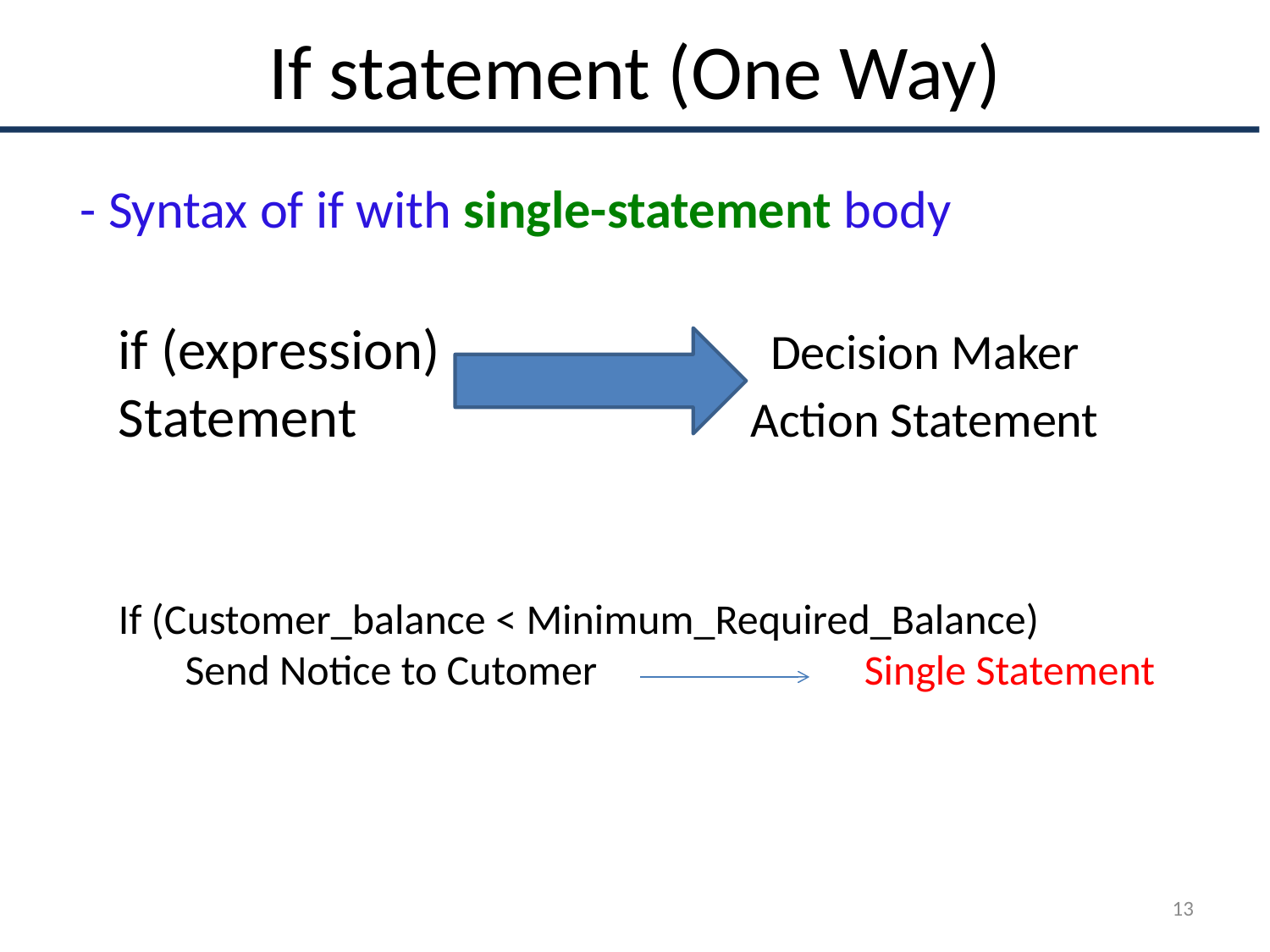

# If statement (One Way)

- Syntax of if with single-statement body
if (expression)                          Decision Maker
Statement                               Action Statement

If (Customer_balance < Minimum_Required_Balance)
       Send Notice to Cutomer                            Single Statement

13